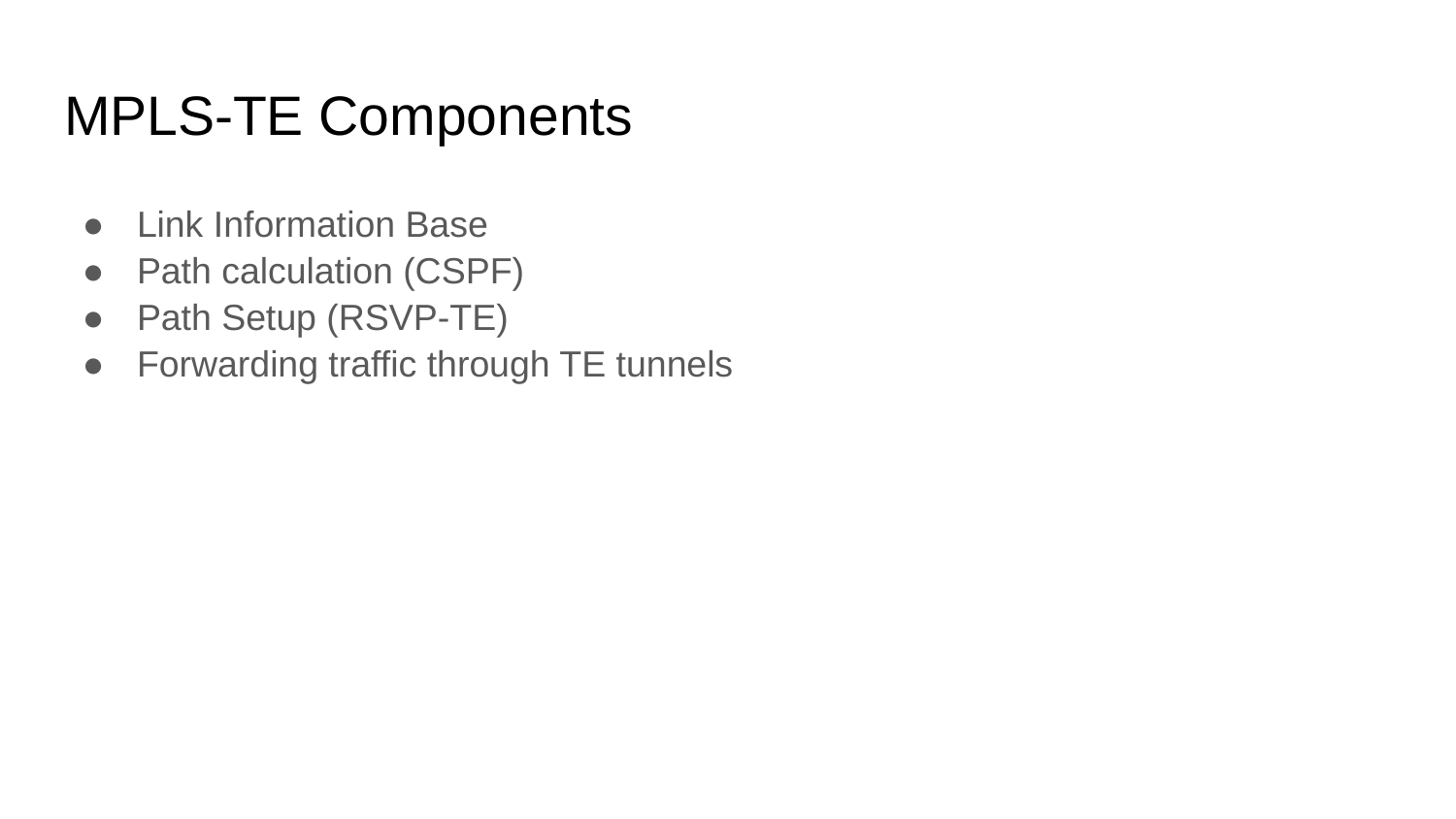

# MPLS-TE Components
Link Information Base
Path calculation (CSPF)
Path Setup (RSVP-TE)
Forwarding traffic through TE tunnels